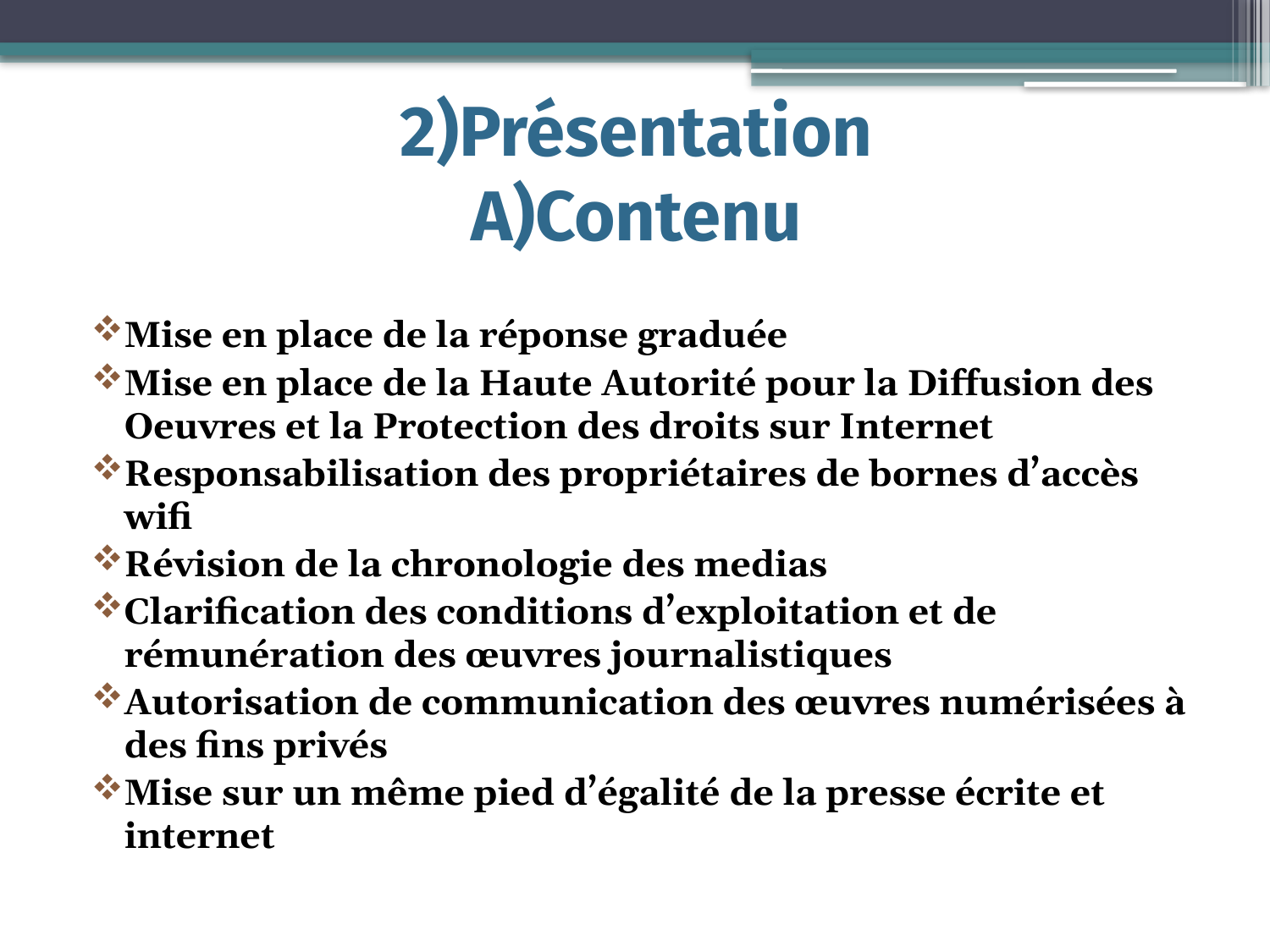

# 2)Présentation A)Contenu

Mise en place de la réponse graduée
Mise en place de la Haute Autorité pour la Diffusion des Oeuvres et la Protection des droits sur Internet
Responsabilisation des propriétaires de bornes d’accès wifi
Révision de la chronologie des medias
Clarification des conditions d’exploitation et de rémunération des œuvres journalistiques
Autorisation de communication des œuvres numérisées à des fins privés
Mise sur un même pied d’égalité de la presse écrite et internet